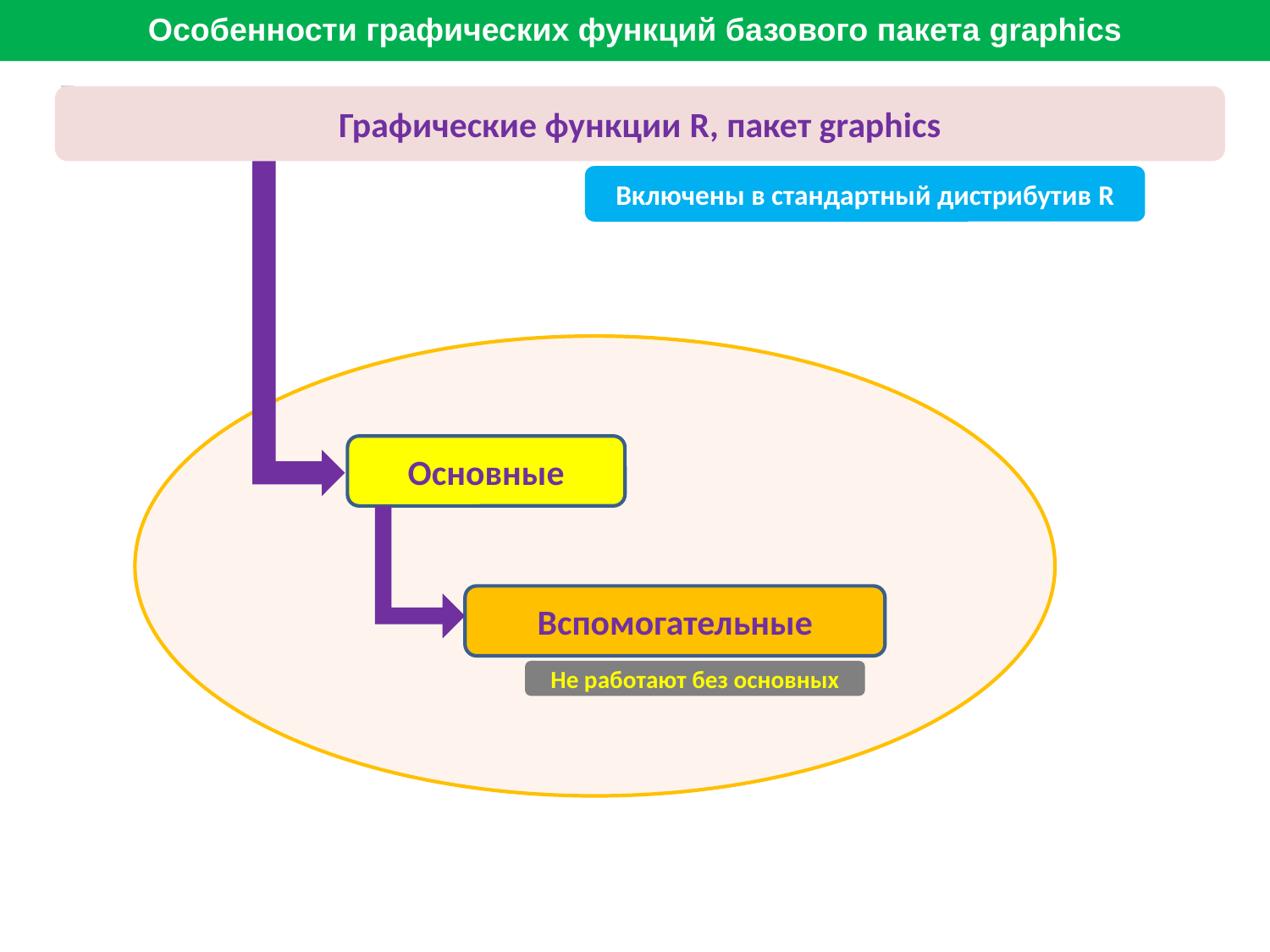

# Особенности графических функций базового пакета graphics
Графические функции R, пакет graphics
Включены в стандартный дистрибутив R

Основные

Вспомогательные
Не работают без основных